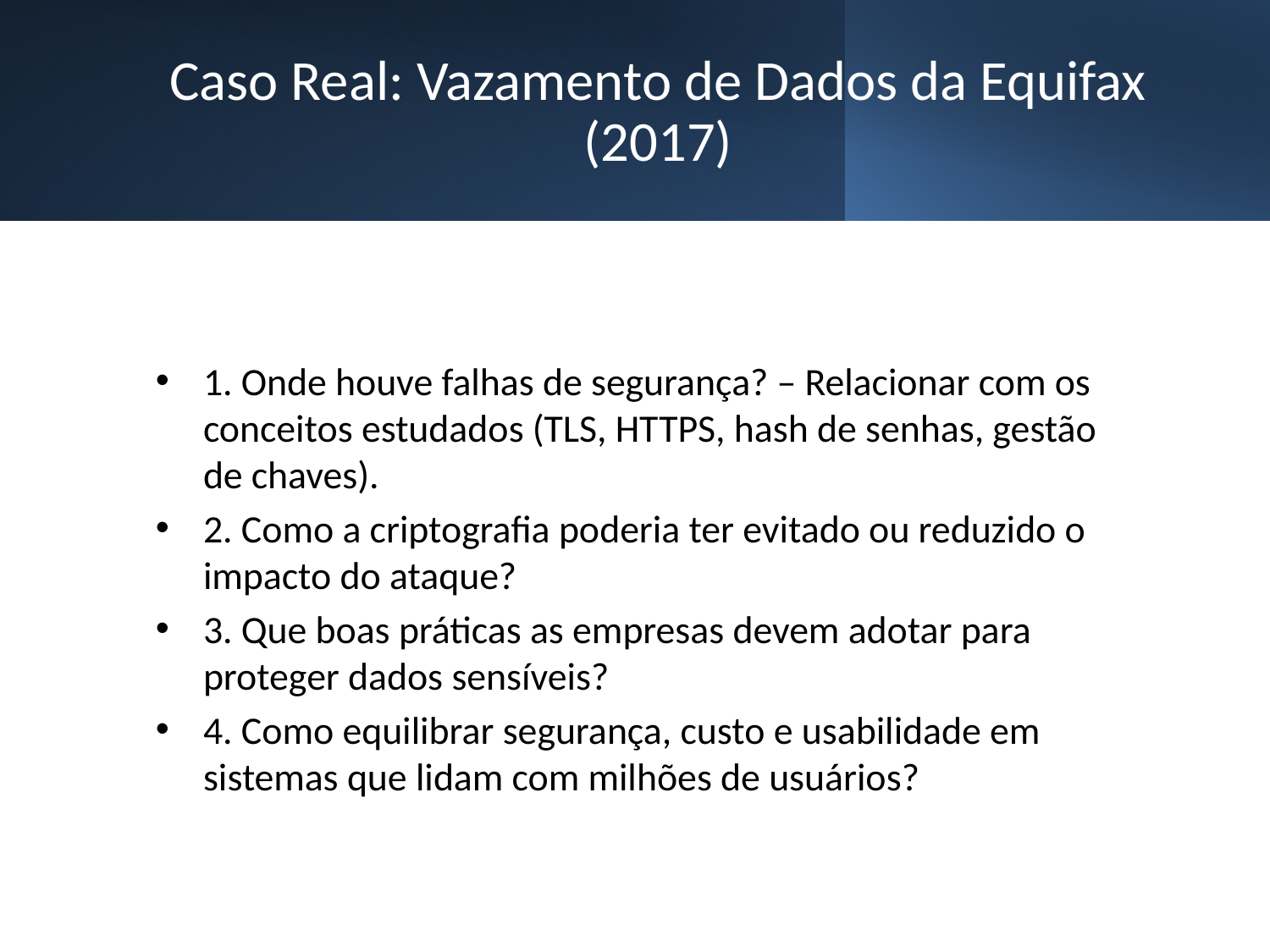

# Caso Real: Vazamento de Dados da Equifax (2017)
1. Onde houve falhas de segurança? – Relacionar com os conceitos estudados (TLS, HTTPS, hash de senhas, gestão de chaves).
2. Como a criptografia poderia ter evitado ou reduzido o impacto do ataque?
3. Que boas práticas as empresas devem adotar para proteger dados sensíveis?
4. Como equilibrar segurança, custo e usabilidade em sistemas que lidam com milhões de usuários?